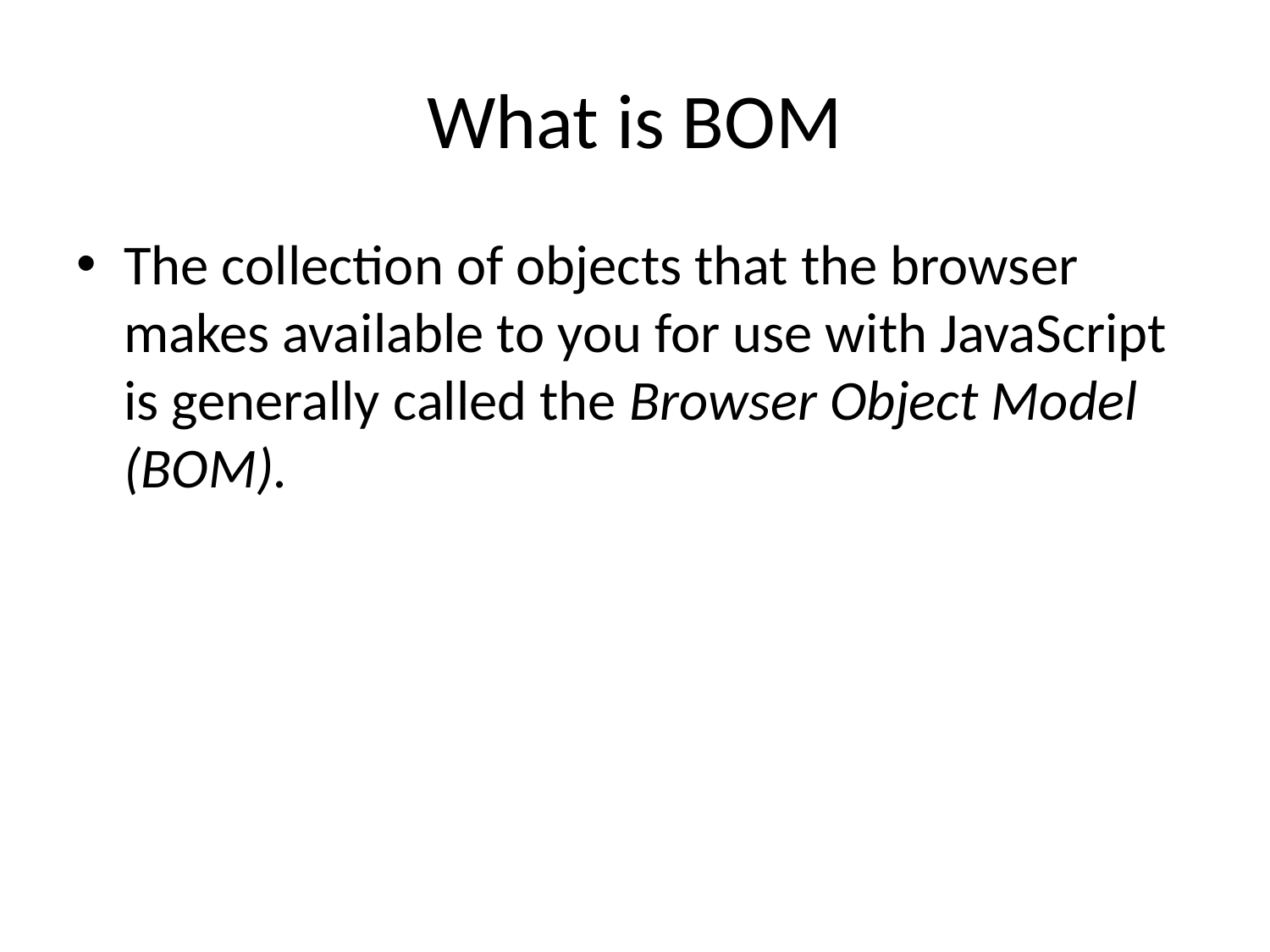

# What is BOM
The collection of objects that the browser makes available to you for use with JavaScript is generally called the Browser Object Model (BOM).